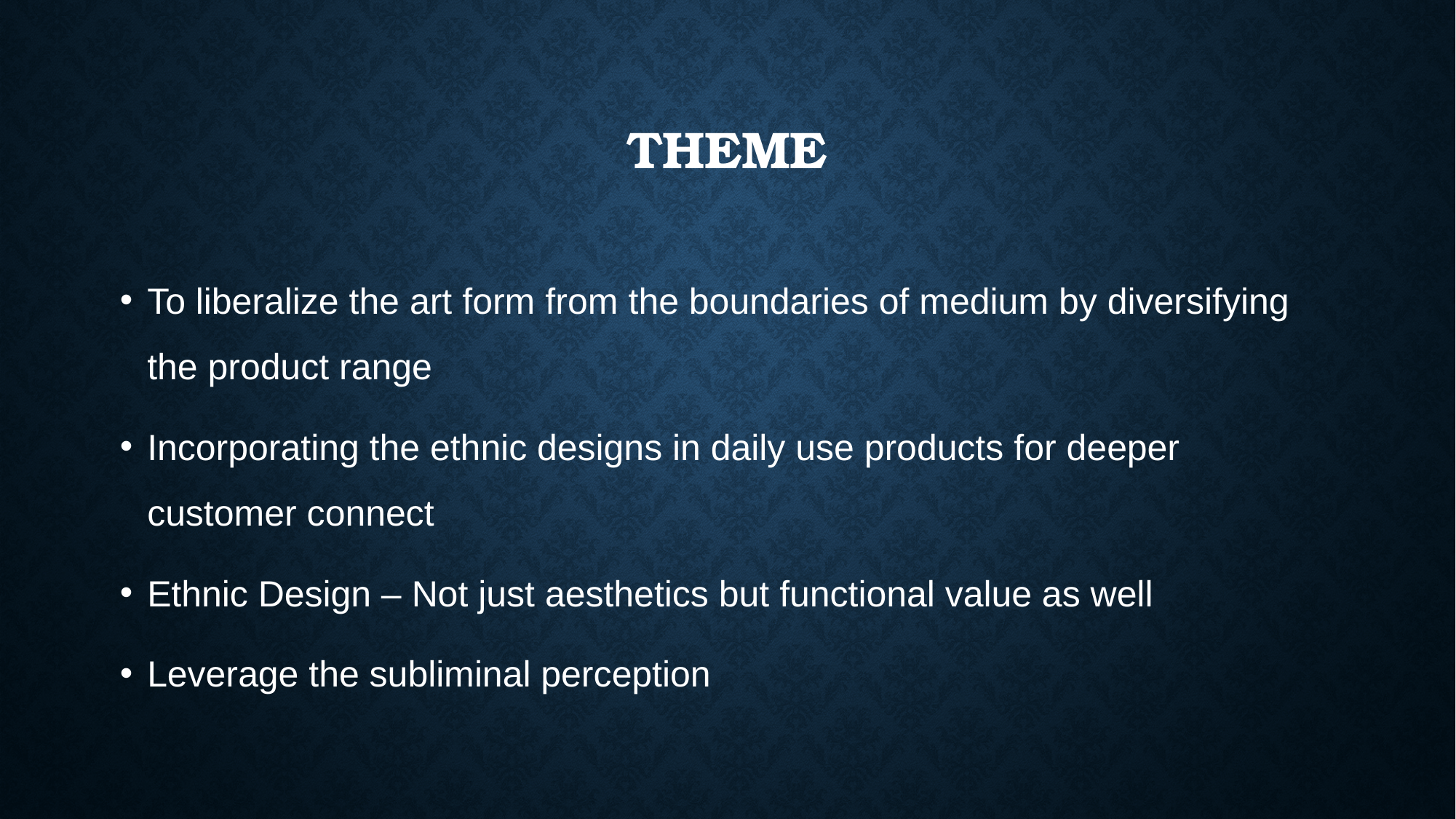

# theme
To liberalize the art form from the boundaries of medium by diversifying the product range
Incorporating the ethnic designs in daily use products for deeper customer connect
Ethnic Design – Not just aesthetics but functional value as well
Leverage the subliminal perception